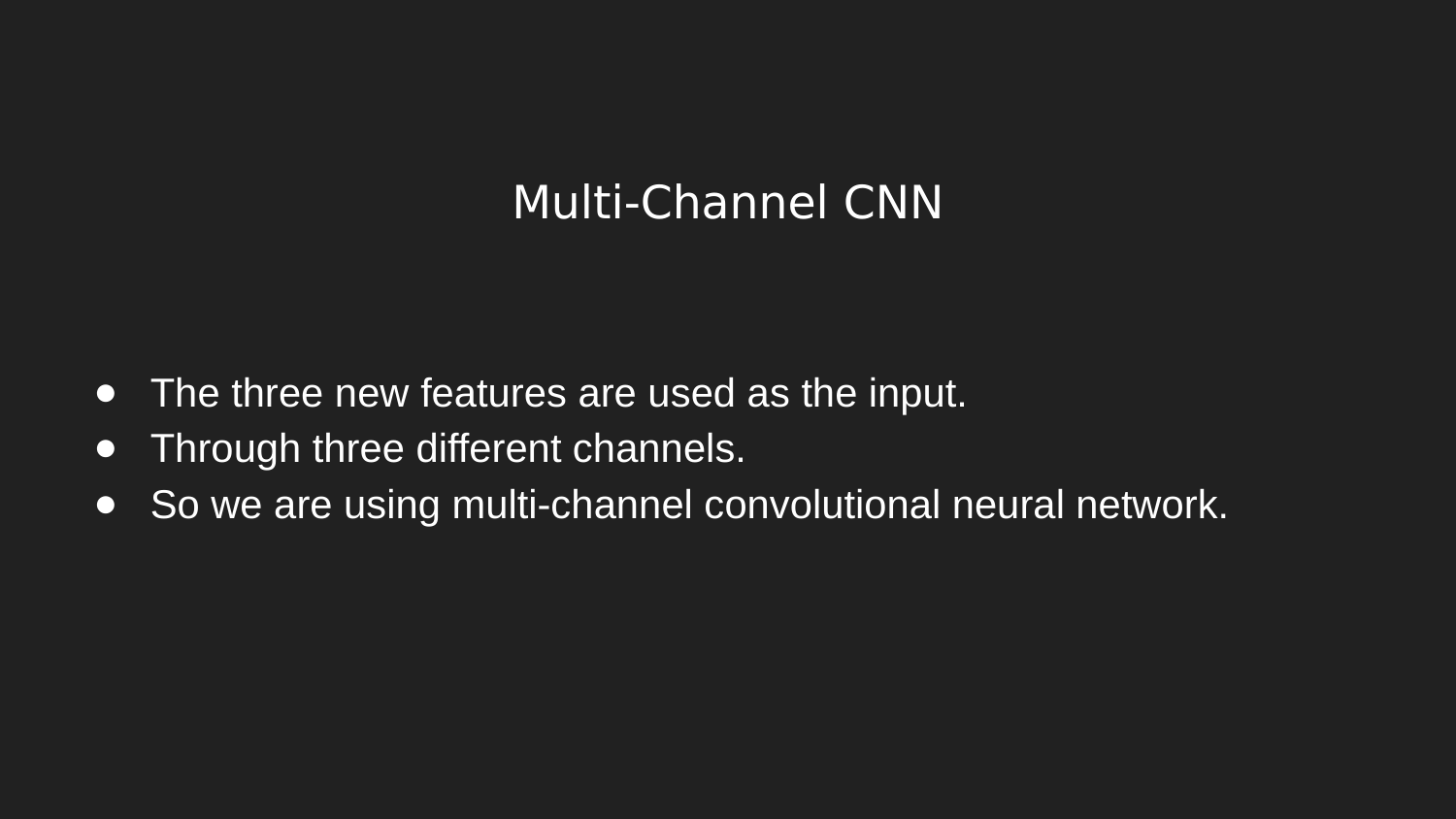

# Multi-Channel CNN
The three new features are used as the input.
Through three different channels.
So we are using multi-channel convolutional neural network.